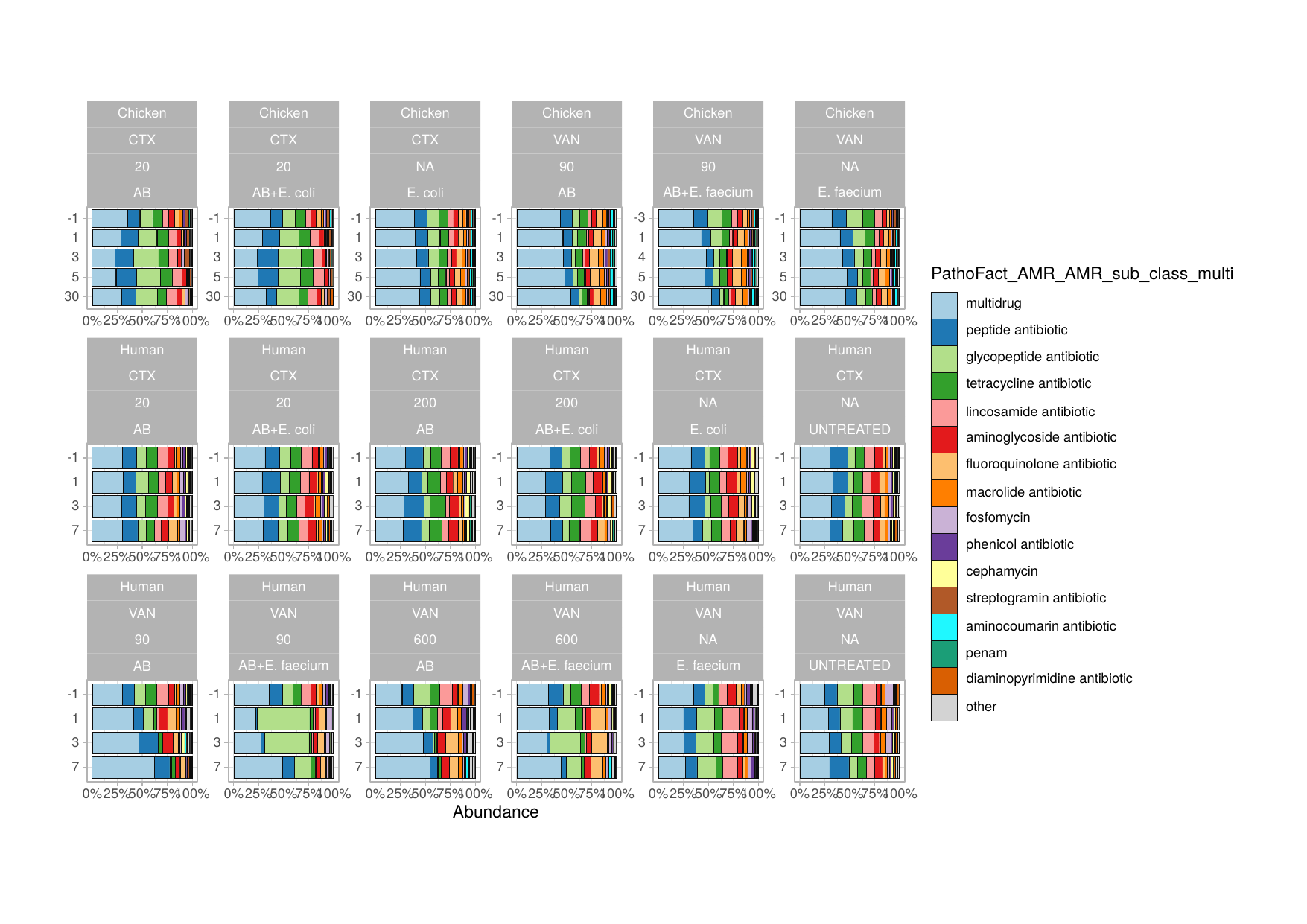

Chicken
Chicken
Chicken
Chicken
Chicken
Chicken

CTX
CTX
CTX
VAN
VAN
VAN

20
20
90
90
NA
NA

AB+E. faecium
E. faecium
AB+E. coli
E. coli
AB
AB

-3
-1
-1
-1
-1
-1

1
1
1
1
1
1

3
3
3
3
3
4

PathoFact_AMR_AMR_sub_class_multi

5
5
5
5
5
5

30
30
30
30
30
30

multidrug

25%
25%
25%
25%
25%
25%
0%
50%
100%
0%
50%
100%
0%
50%
100%
0%
50%
100%
0%
50%
100%
0%
50%
100%
75%
75%
75%
75%
75%
75%

peptide antibiotic

Human
Human
Human
Human
Human
Human

glycopeptide antibiotic

CTX
CTX
CTX
CTX
CTX
CTX

tetracycline antibiotic

20
20
200
200
NA
NA

lincosamide antibiotic

AB+E. coli
AB+E. coli
E. coli
UNTREATED
AB
AB

aminoglycoside antibiotic

-1
-1
-1
-1
-1
-1

fluoroquinolone antibiotic

1
1
1
1
1
1

macrolide antibiotic

3
3
3
3
3
3

fosfomycin

7
7
7
7
7
7

phenicol antibiotic

25%
25%
25%
25%
25%
25%
0%
50%
100%
0%
50%
100%
0%
50%
100%
0%
50%
100%
0%
50%
100%
0%
50%
100%
75%
75%
75%
75%
75%
75%

cephamycin

Human
Human
Human
Human
Human
Human

streptogramin antibiotic

VAN
VAN
VAN
VAN
VAN
VAN

aminocoumarin antibiotic

600
600
90
90
NA
NA

penam

AB+E. faecium
AB+E. faecium
E. faecium
UNTREATED
AB
AB

diaminopyrimidine antibiotic

-1
-1
-1
-1
-1
-1

other

1
1
1
1
1
1

3
3
3
3
3
3

7
7
7
7
7
7

25%
25%
25%
25%
25%
25%
0%
50%
100%
0%
50%
100%
0%
50%
100%
0%
50%
100%
0%
50%
100%
0%
50%
100%
75%
75%
75%
75%
75%
75%
Abundance